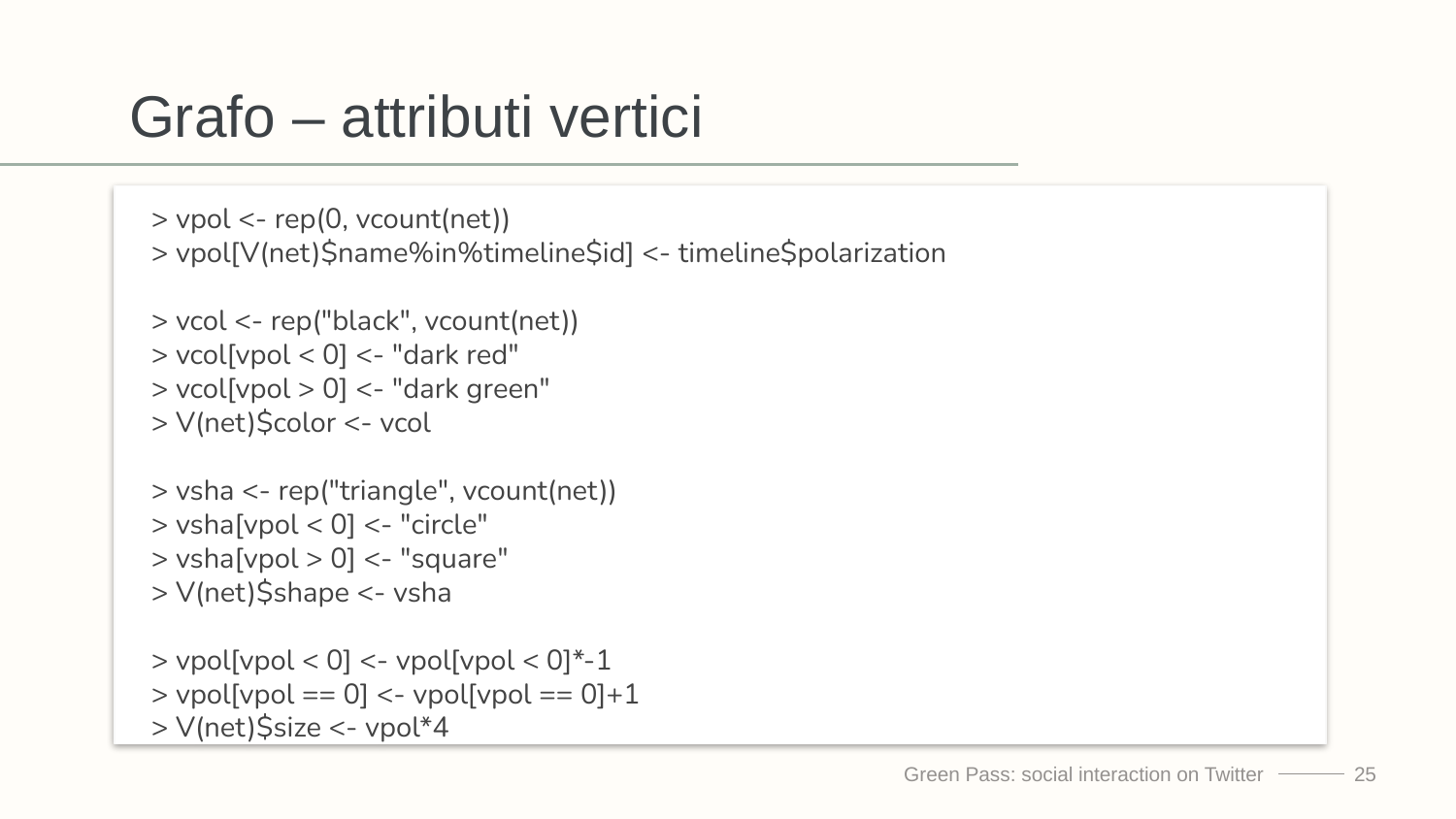

# Grafo – attributi vertici
> vpol <- rep(0, vcount(net))
> vpol[V(net)$name%in%timeline$id] <- timeline$polarization

> vcol <- rep("black", vcount(net))
> vcol[vpol < 0] <- "dark red"
> vcol[vpol > 0] <- "dark green"
> V(net)$color <- vcol

> vsha <- rep("triangle", vcount(net))
> vsha[vpol < 0] <- "circle"
> vsha[vpol > 0] <- "square"
> V(net)$shape <- vsha

> vpol[vpol < 0] <- vpol[vpol < 0]*-1
> vpol[vpol == 0] <- vpol[vpol == 0]+1
> V(net)$size <- vpol*4

Green Pass: social interaction on Twitter